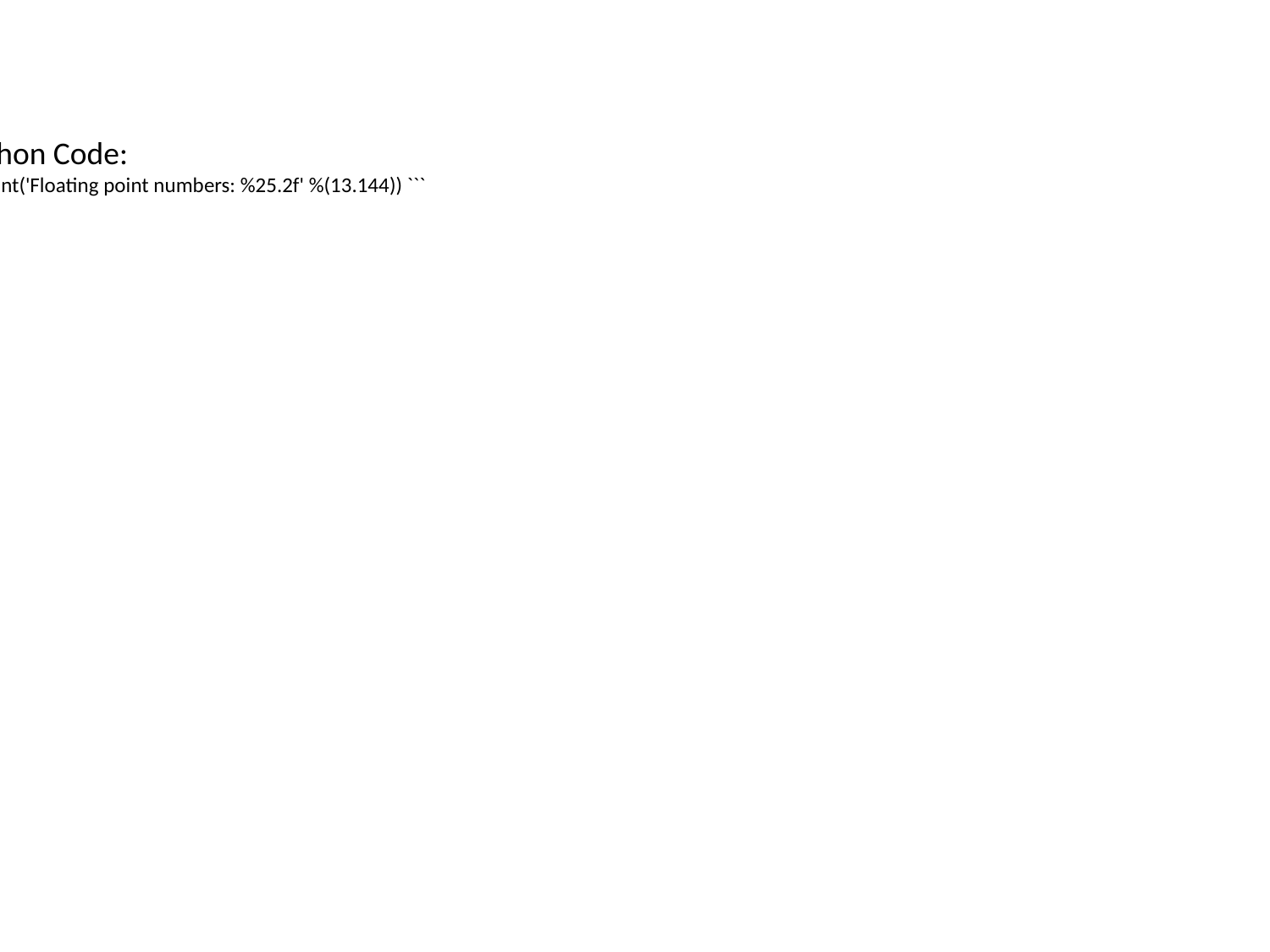

Python Code:
``` print('Floating point numbers: %25.2f' %(13.144)) ```